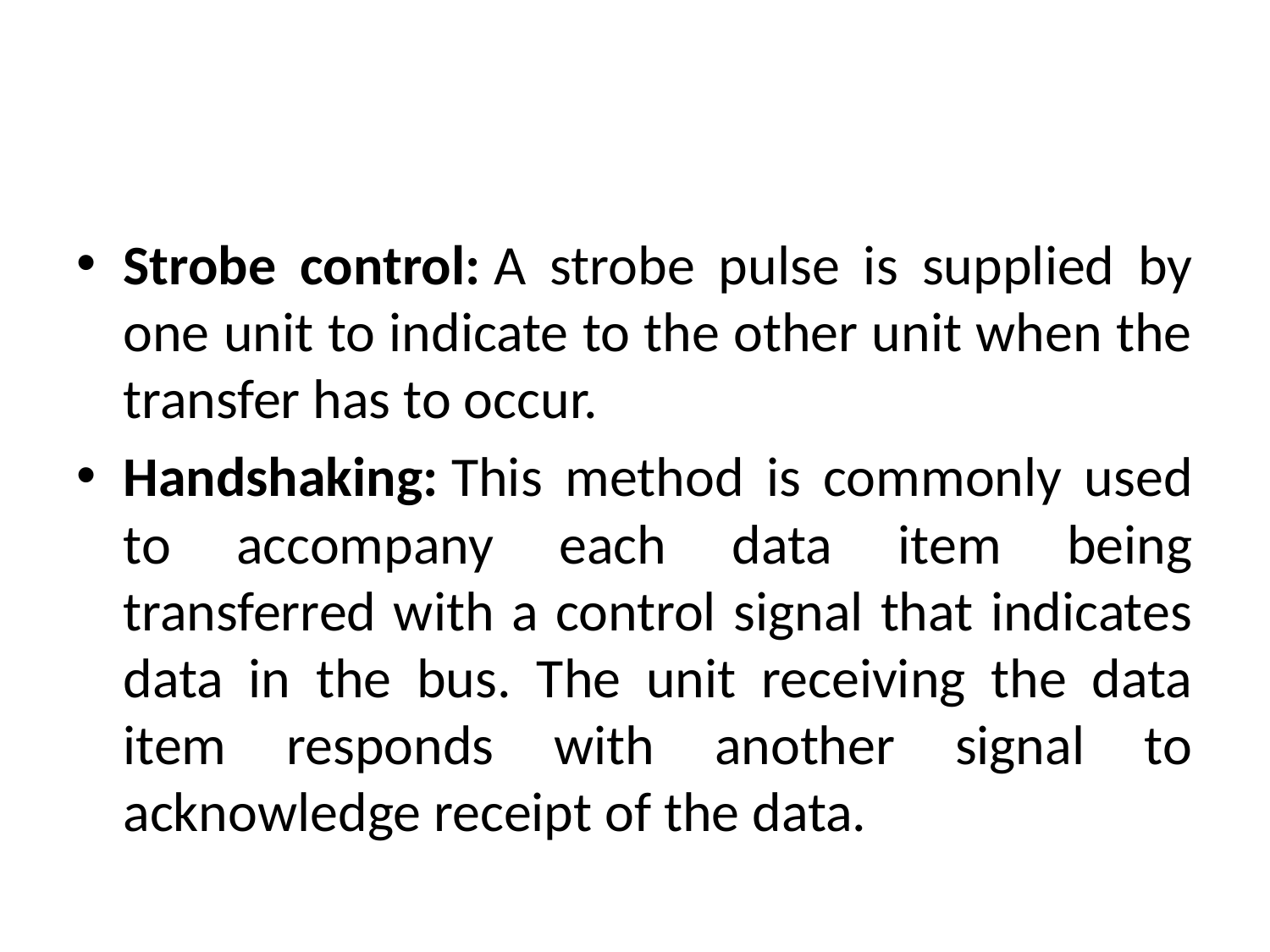

Strobe control: A strobe pulse is supplied by one unit to indicate to the other unit when the transfer has to occur.
Handshaking: This method is commonly used to accompany each data item being transferred with a control signal that indicates data in the bus. The unit receiving the data item responds with another signal to acknowledge receipt of the data.